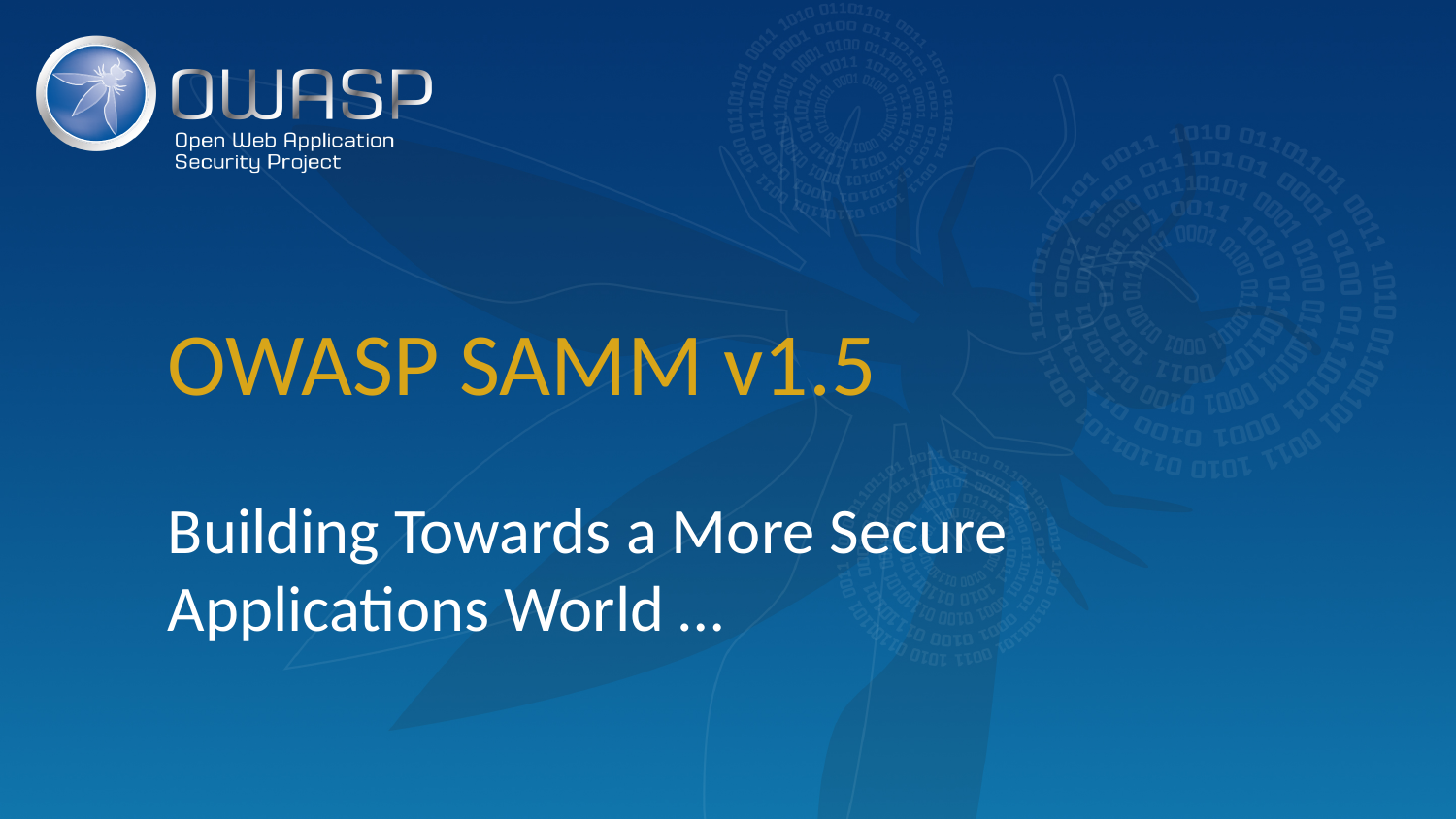

# OWASP SAMM v1.5
Building Towards a More Secure Applications World …